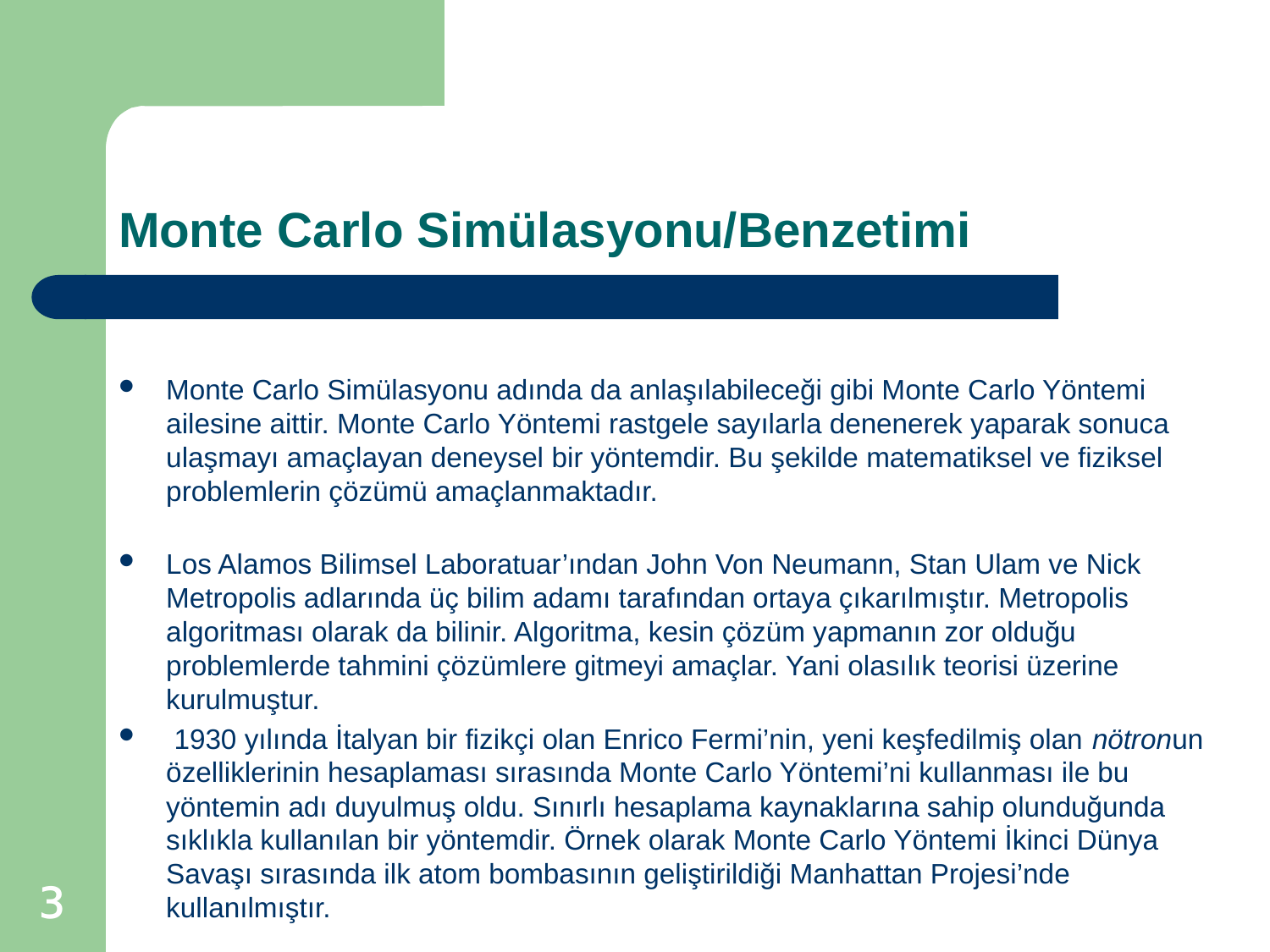

# Monte Carlo Simülasyonu/Benzetimi

Monte Carlo Simülasyonu adında da anlaşılabileceği gibi Monte Carlo Yöntemi ailesine aittir. Monte Carlo Yöntemi rastgele sayılarla denenerek yaparak sonuca ulaşmayı amaçlayan deneysel bir yöntemdir. Bu şekilde matematiksel ve fiziksel problemlerin çözümü amaçlanmaktadır.
Los Alamos Bilimsel Laboratuar’ından John Von Neumann, Stan Ulam ve Nick Metropolis adlarında üç bilim adamı tarafından ortaya çıkarılmıştır. Metropolis algoritması olarak da bilinir. Algoritma, kesin çözüm yapmanın zor olduğu problemlerde tahmini çözümlere gitmeyi amaçlar. Yani olasılık teorisi üzerine kurulmuştur.
 1930 yılında İtalyan bir fizikçi olan Enrico Fermi’nin, yeni keşfedilmiş olan nötronun özelliklerinin hesaplaması sırasında Monte Carlo Yöntemi’ni kullanması ile bu yöntemin adı duyulmuş oldu. Sınırlı hesaplama kaynaklarına sahip olunduğunda sıklıkla kullanılan bir yöntemdir. Örnek olarak Monte Carlo Yöntemi İkinci Dünya Savaşı sırasında ilk atom bombasının geliştirildiği Manhattan Projesi’nde kullanılmıştır.
3